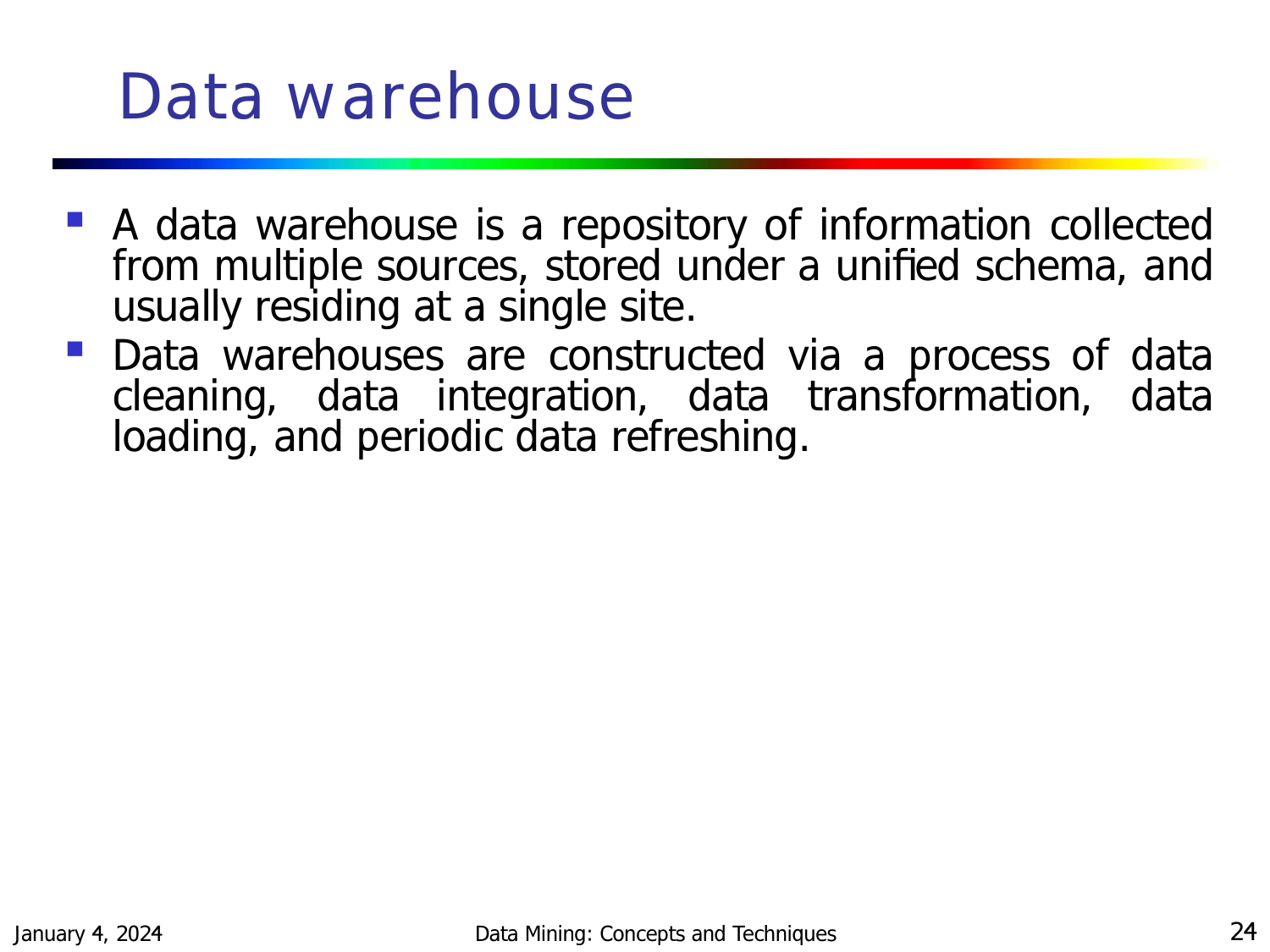

# Data warehouse
A data warehouse is a repository of information collected from multiple sources, stored under a unified schema, and usually residing at a single site.
Data warehouses are constructed via a process of data cleaning, data integration, data transformation, data loading, and periodic data refreshing.
January 4, 2024
24
Data Mining: Concepts and Techniques